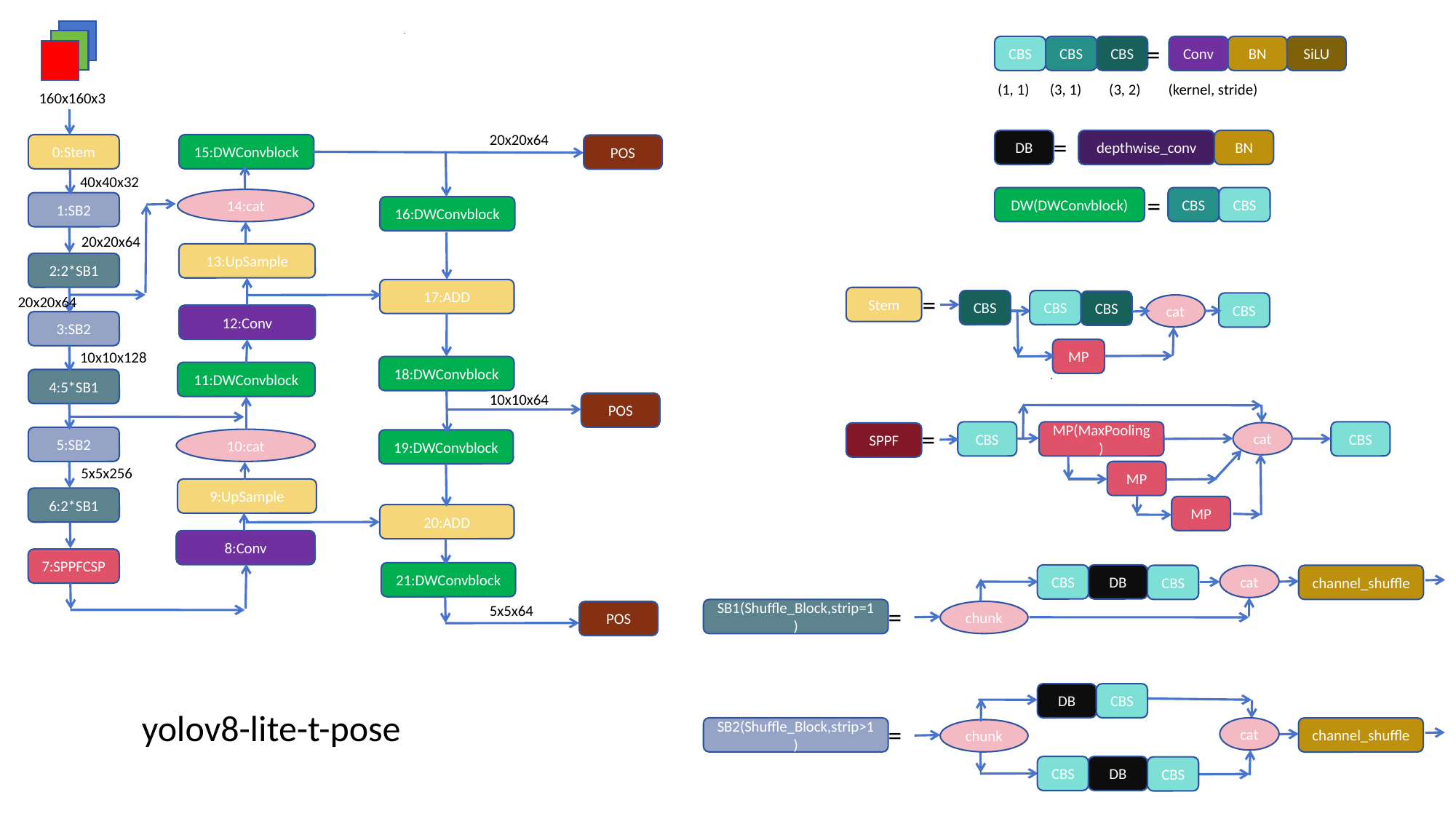

=
CBS
CBS
CBS
Conv
BN
SiLU

(1, 1)      (3, 1)        (3, 2)        (kernel, stride)
160x160x3
20x20x64
=
DB
depthwise_conv
BN
0:Stem
15:DWConvblock
POS
40x40x32
=
DW(DWConvblock)
CBS
CBS
14:cat
1:SB2
16:DWConvblock
20x20x64
13:UpSample
2:2*SB1
17:ADD
=
20x20x64
Stem
CBS
CBS
CBS
CBS
cat
12:Conv
3:SB2
MP
10x10x128
18:DWConvblock
11:DWConvblock
4:5*SB1
10x10x64
POS
=
CBS
MP(MaxPooling)
CBS
cat
SPPF
5:SB2
10:cat
19:DWConvblock
5x5x256
MP
9:UpSample
6:2*SB1
MP
20:ADD
8:Conv
7:SPPFCSP
21:DWConvblock
CBS
DB
CBS
cat
channel_shuffle
=
5x5x64
SB1(Shuffle_Block,strip=1)
chunk
POS
DB
CBS
yolov8-lite-t-pose
=
SB2(Shuffle_Block,strip>1)
cat
channel_shuffle
chunk
CBS
DB
CBS